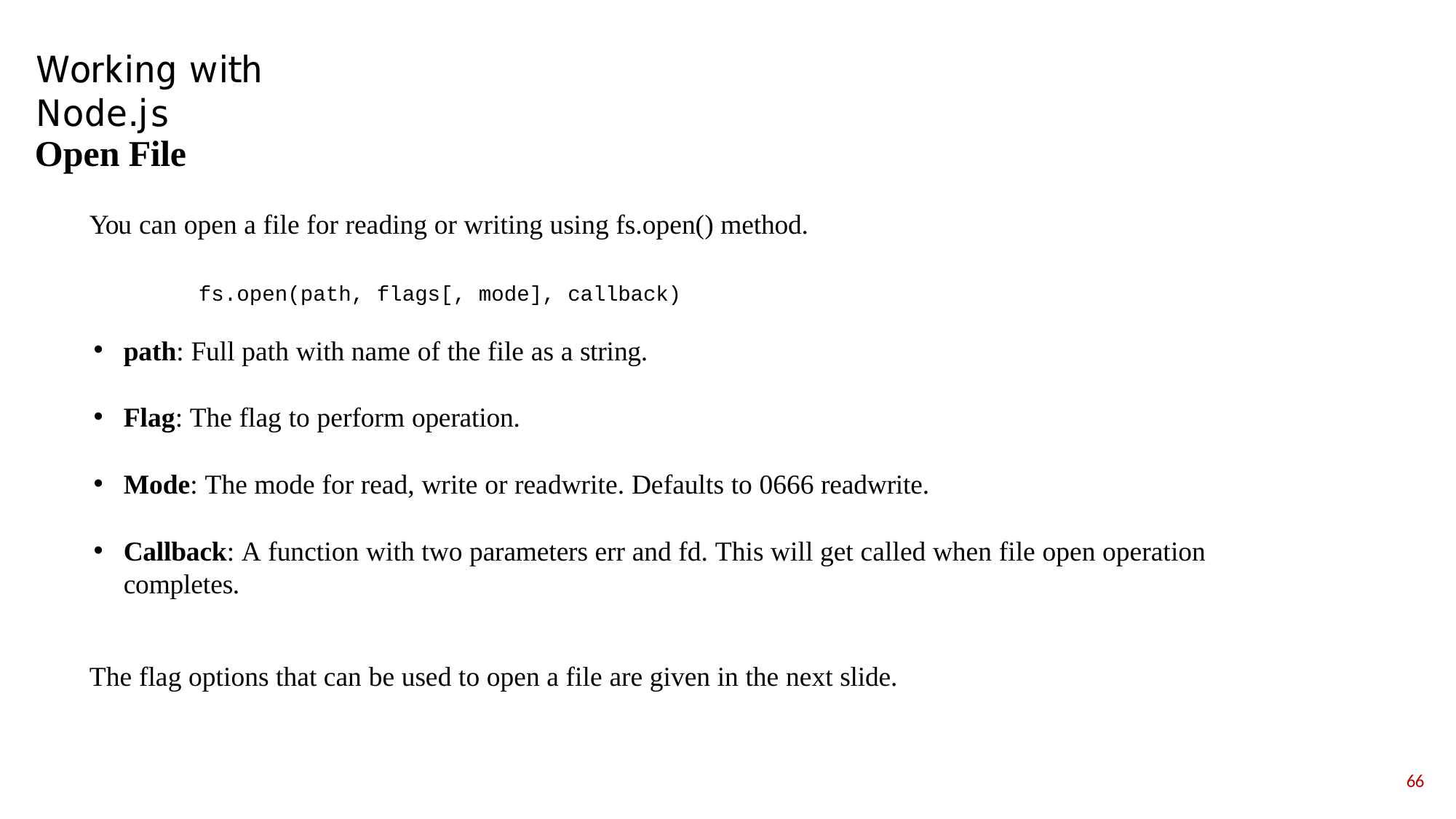

# Working with Node.js
Open File
You can open a file for reading or writing using fs.open() method.

fs.open(path, flags[, mode], callback)

path: Full path with name of the file as a string.

Flag: The flag to perform operation.

Mode: The mode for read, write or readwrite. Defaults to 0666 readwrite.

Callback: A function with two parameters err and fd. This will get called when file open operation completes.

The flag options that can be used to open a file are given in the next slide.
66